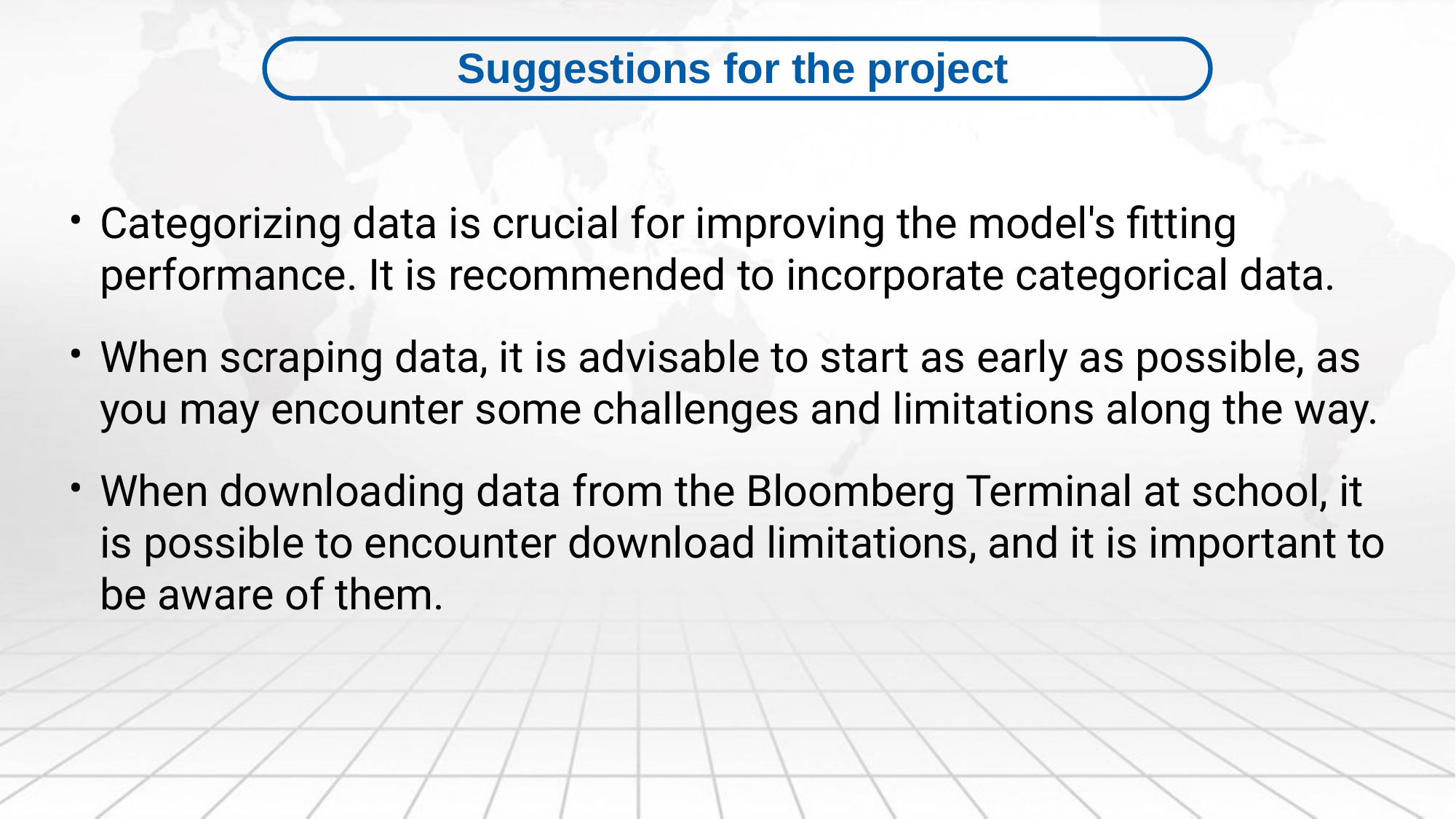

Suggestions for the project

Categorizing data is crucial for improving the model's fitting performance. It is recommended to incorporate categorical data.
When scraping data, it is advisable to start as early as possible, as you may encounter some challenges and limitations along the way.
When downloading data from the Bloomberg Terminal at school, it is possible to encounter download limitations, and it is important to be aware of them.